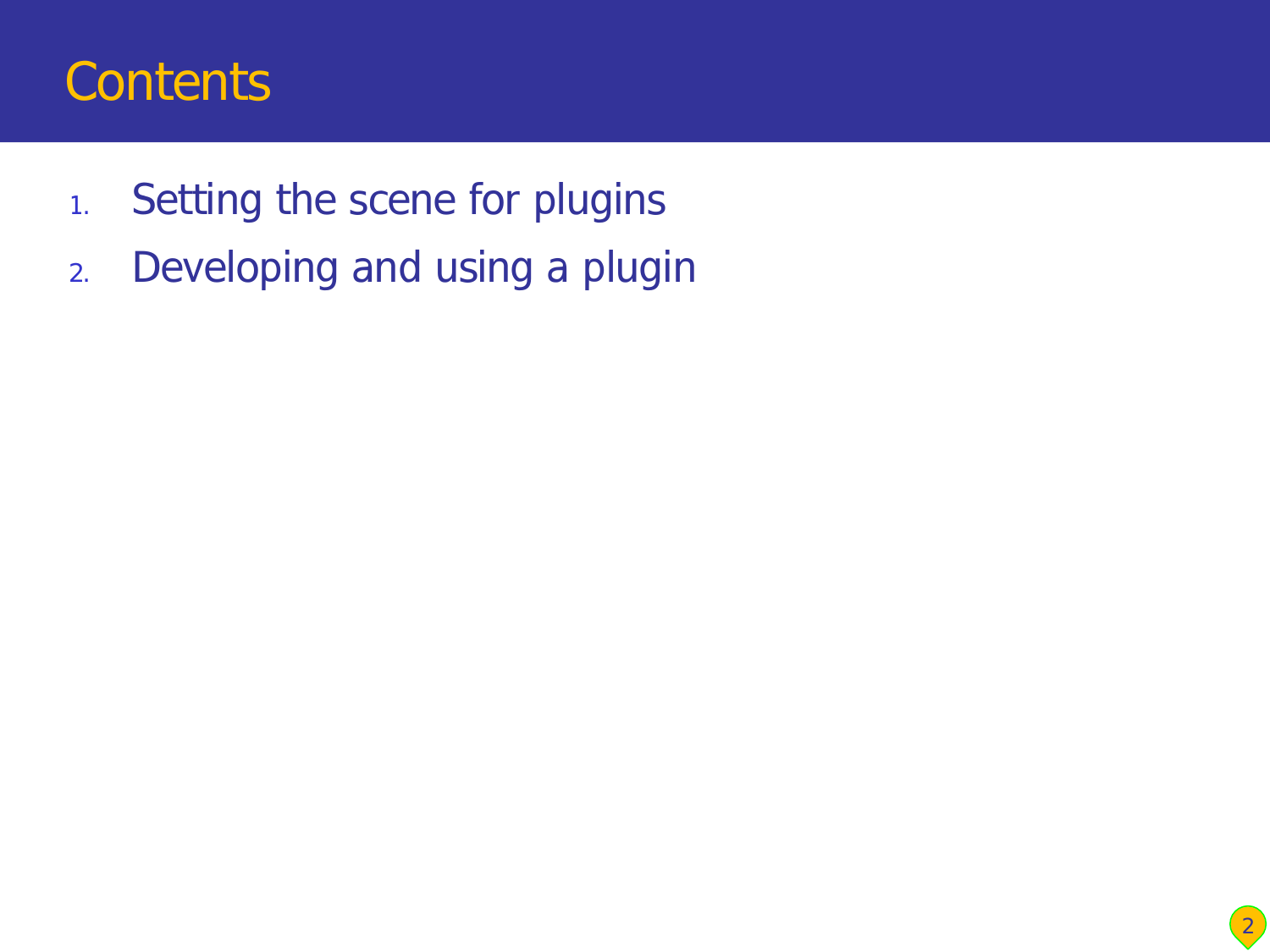

# Contents
Setting the scene for plugins
Developing and using a plugin
2